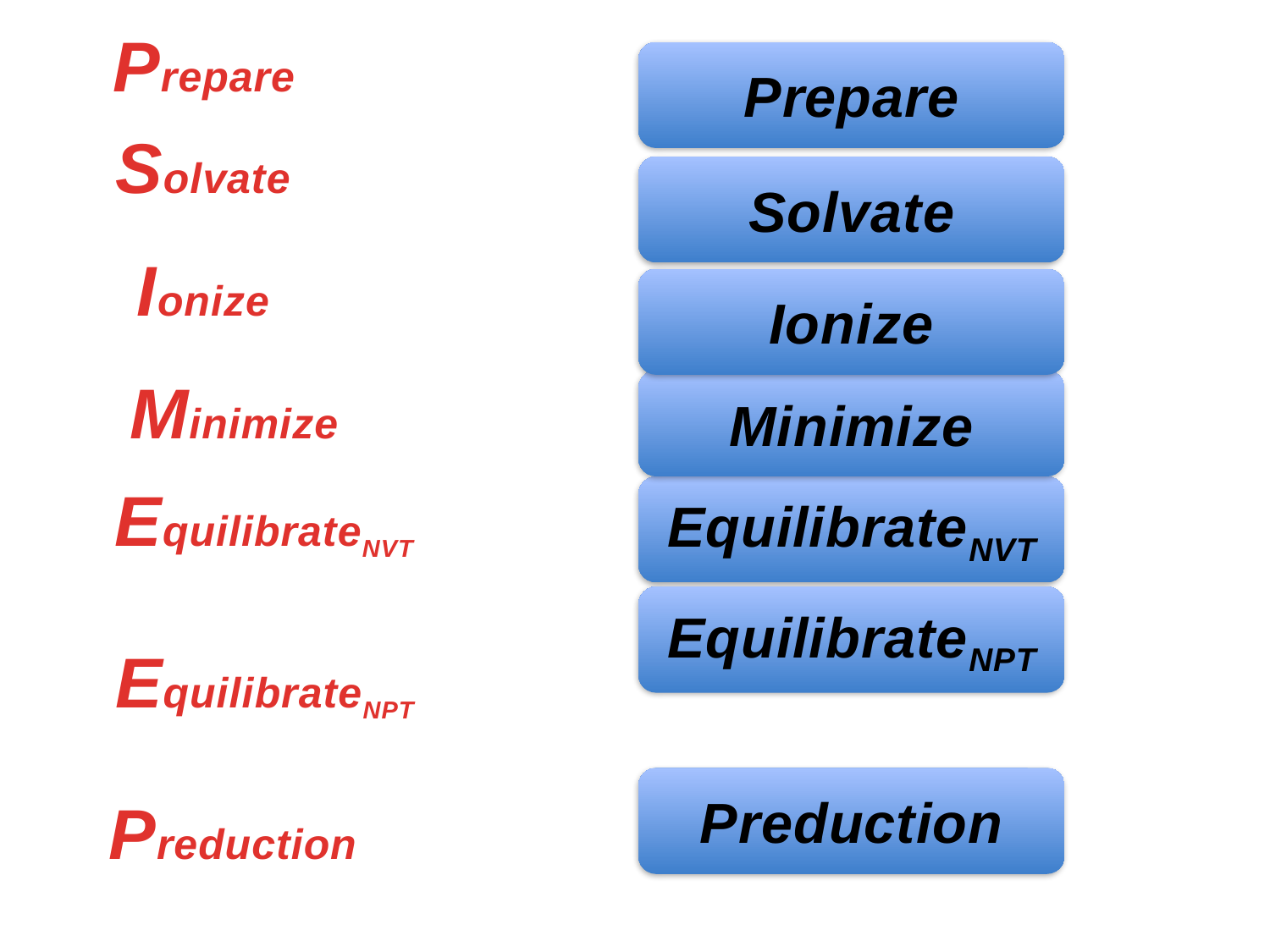

Prepare
Prepare
Solvate
Solvate
Ionize
Ionize
# Minimize
Minimize
EquilibrateNVT
EquilibrateNVT
EquilibrateNPT
EquilibrateNPT
Preduction
Preduction